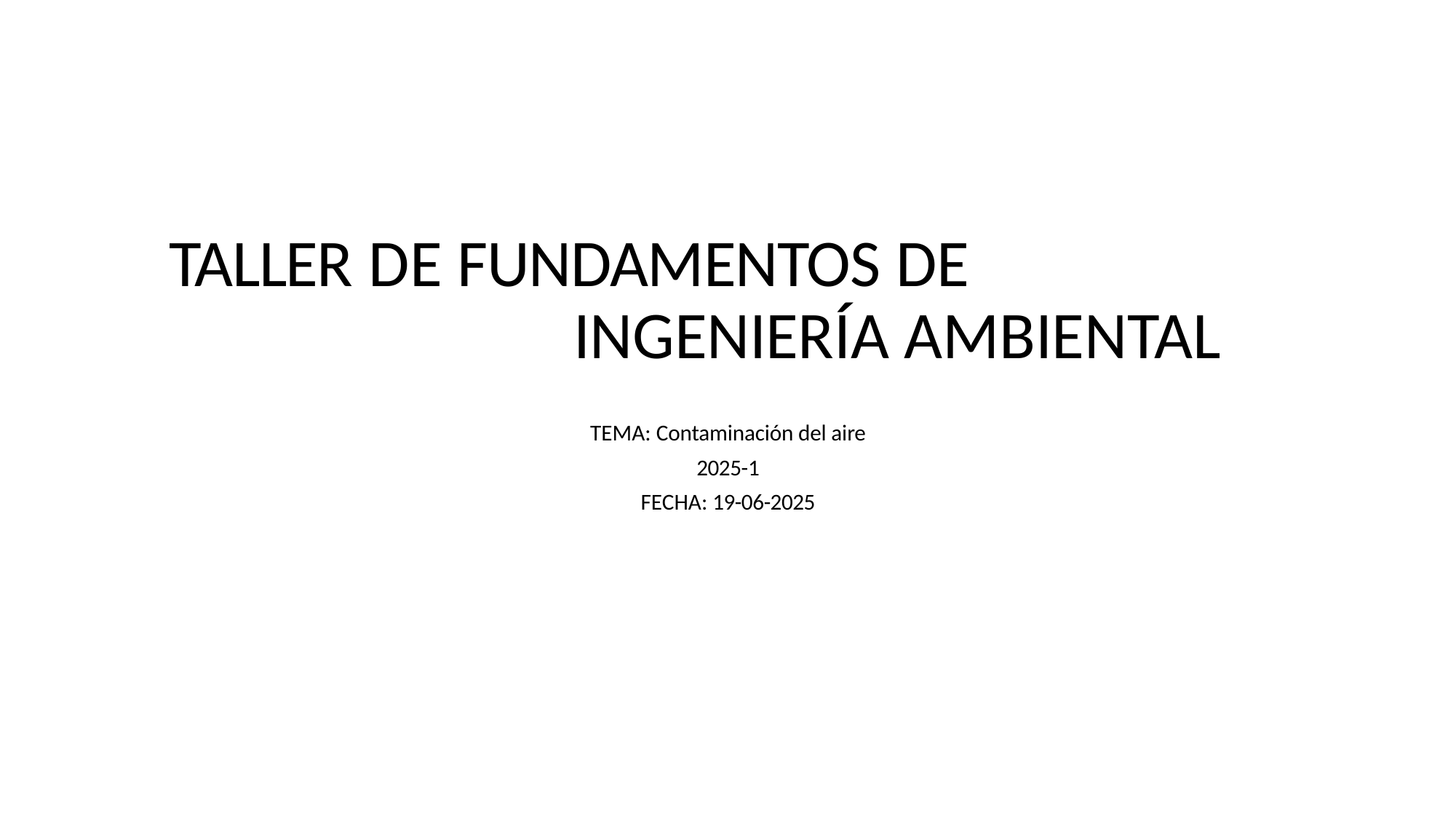

# TALLER DE FUNDAMENTOS DE INGENIERÍA AMBIENTAL
TEMA: Contaminación del aire
2025-1
FECHA: 19-06-2025